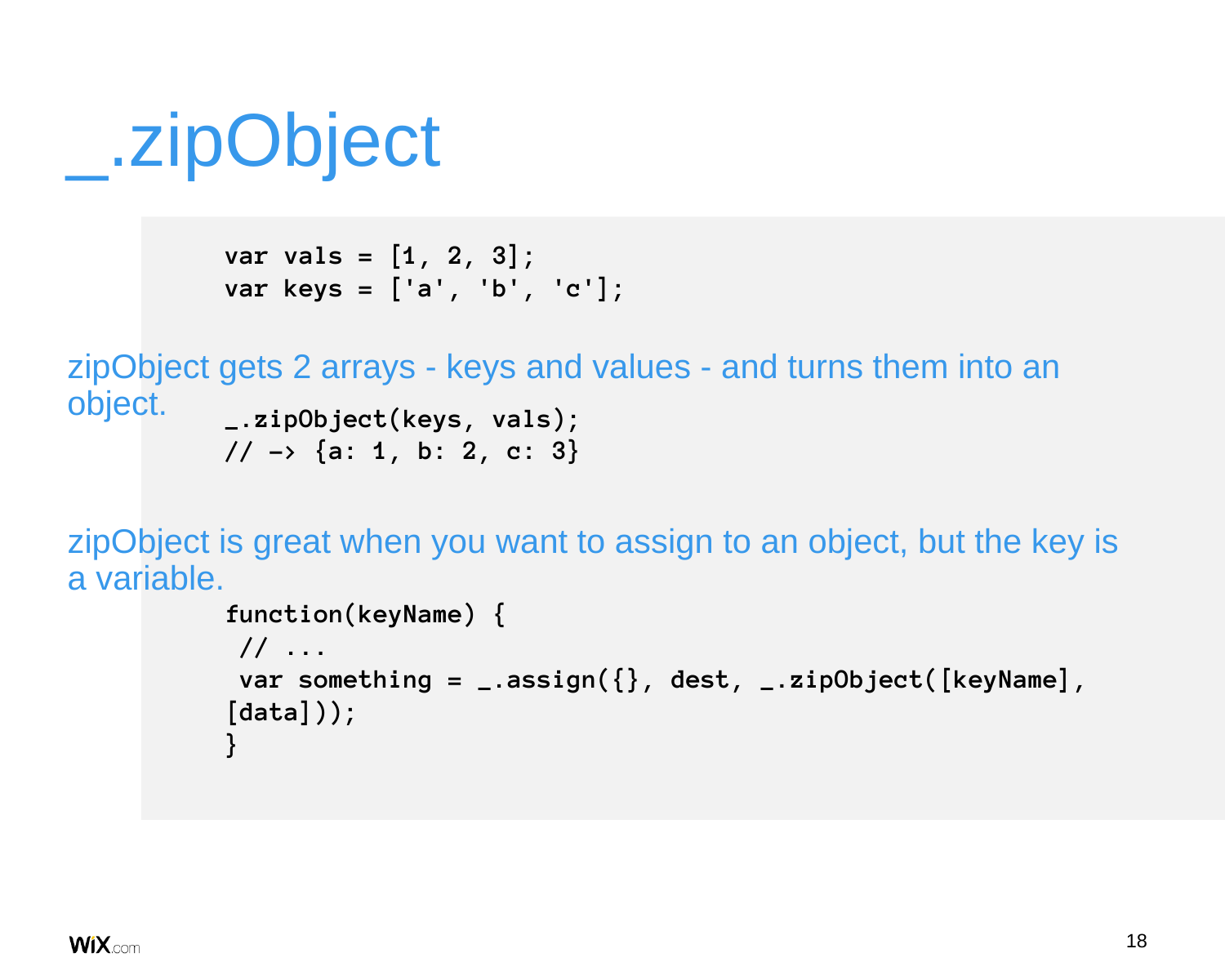

_.zipObject

# var vals = [1, 2, 3]; var keys = ['a', 'b', 'c']; _.zipObject(keys, vals); // -> {a: 1, b: 2, c: 3} function(keyName) {  // ...  var something = _.assign({}, dest, _.zipObject([keyName], [data])); }
zipObject gets 2 arrays - keys and values - and turns them into an object.
zipObject is great when you want to assign to an object, but the key is a variable.